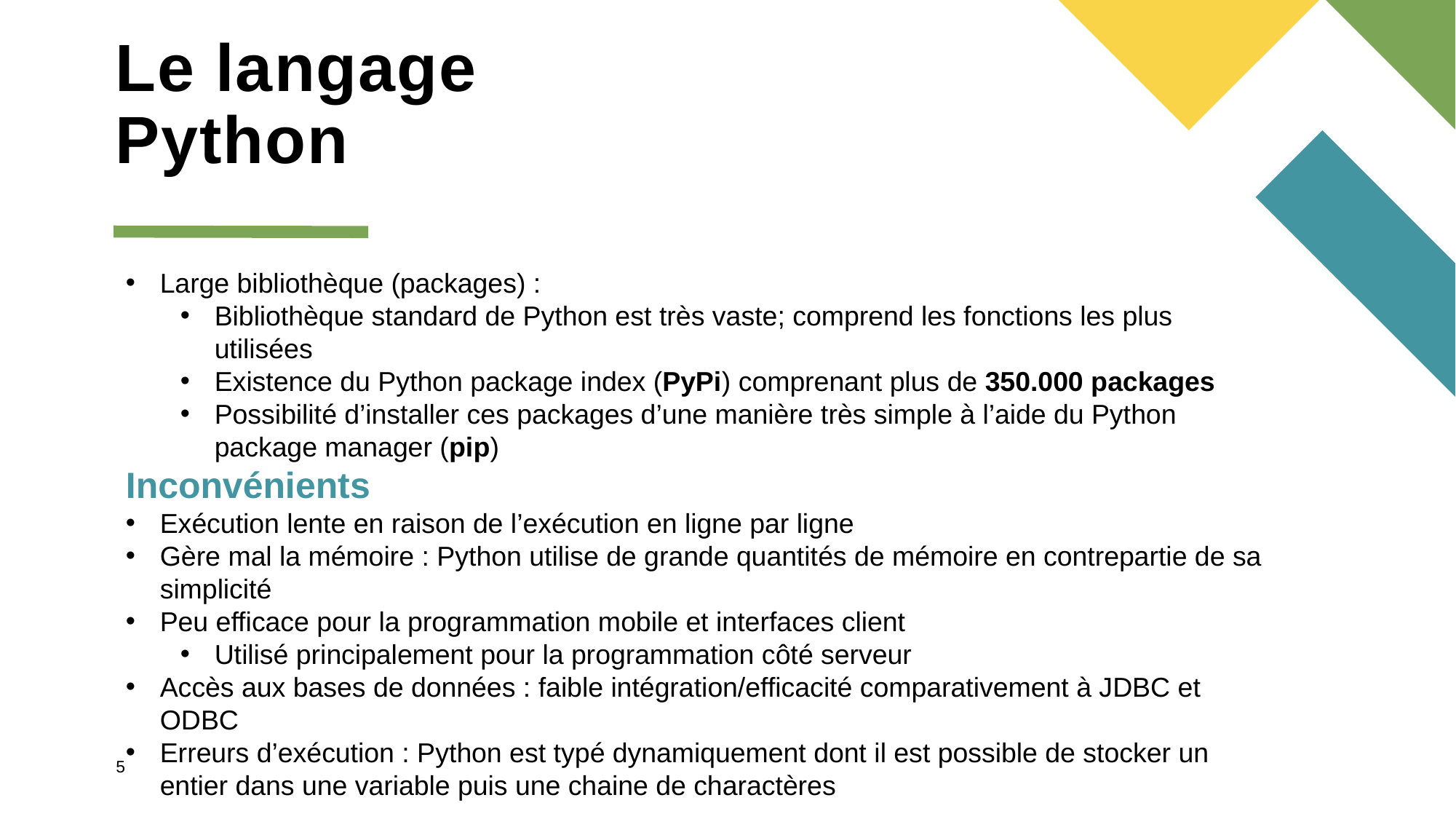

# Le langage Python
Large bibliothèque (packages) :
Bibliothèque standard de Python est très vaste; comprend les fonctions les plus utilisées
Existence du Python package index (PyPi) comprenant plus de 350.000 packages
Possibilité d’installer ces packages d’une manière très simple à l’aide du Python package manager (pip)
Inconvénients
Exécution lente en raison de l’exécution en ligne par ligne
Gère mal la mémoire : Python utilise de grande quantités de mémoire en contrepartie de sa simplicité
Peu efficace pour la programmation mobile et interfaces client
Utilisé principalement pour la programmation côté serveur
Accès aux bases de données : faible intégration/efficacité comparativement à JDBC et ODBC
Erreurs d’exécution : Python est typé dynamiquement dont il est possible de stocker un entier dans une variable puis une chaine de charactères
5